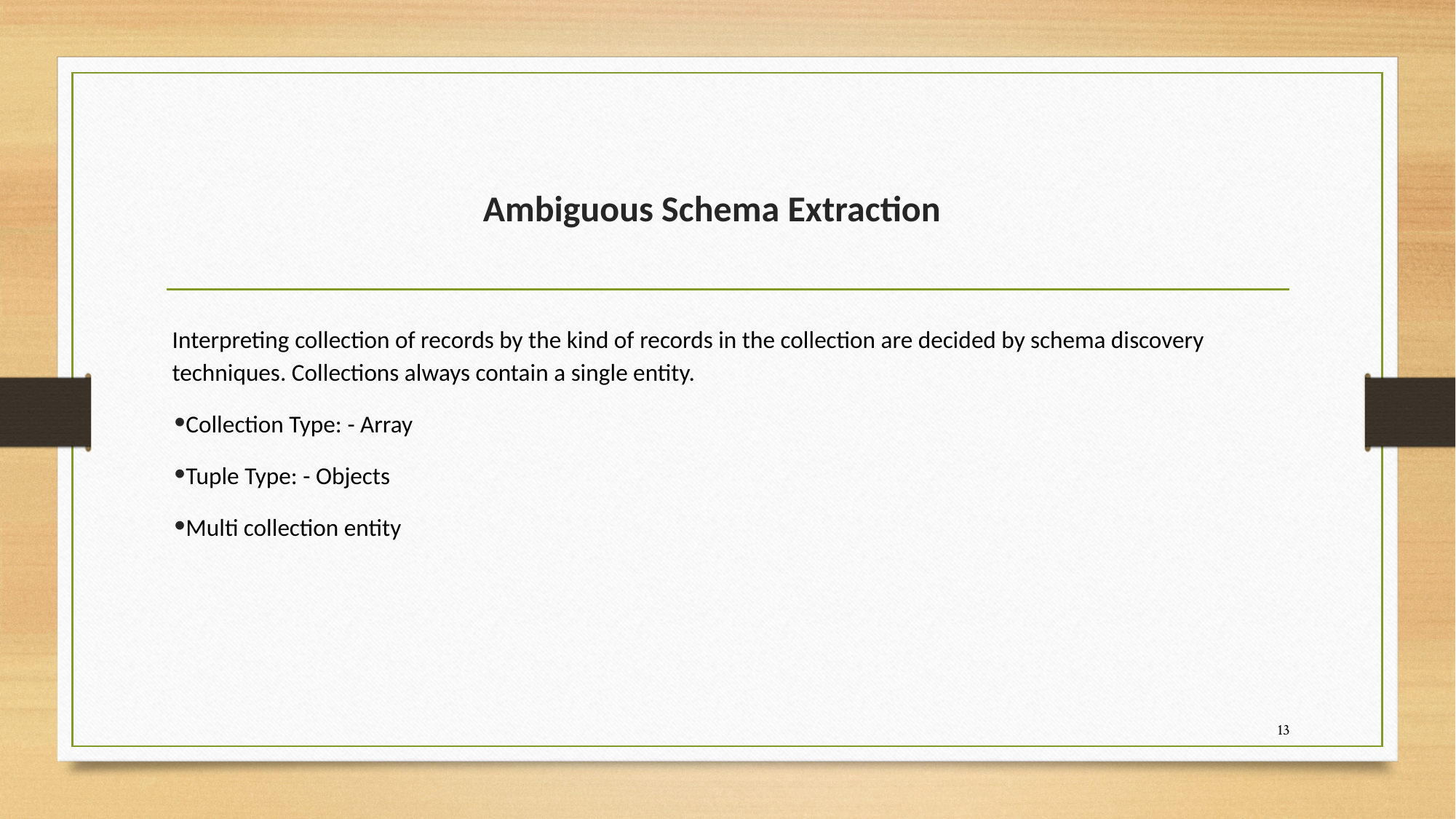

# Ambiguous Schema Extraction
Interpreting collection of records by the kind of records in the collection are decided by schema discovery techniques. Collections always contain a single entity.
Collection Type: - Array
Tuple Type: - Objects
Multi collection entity

13